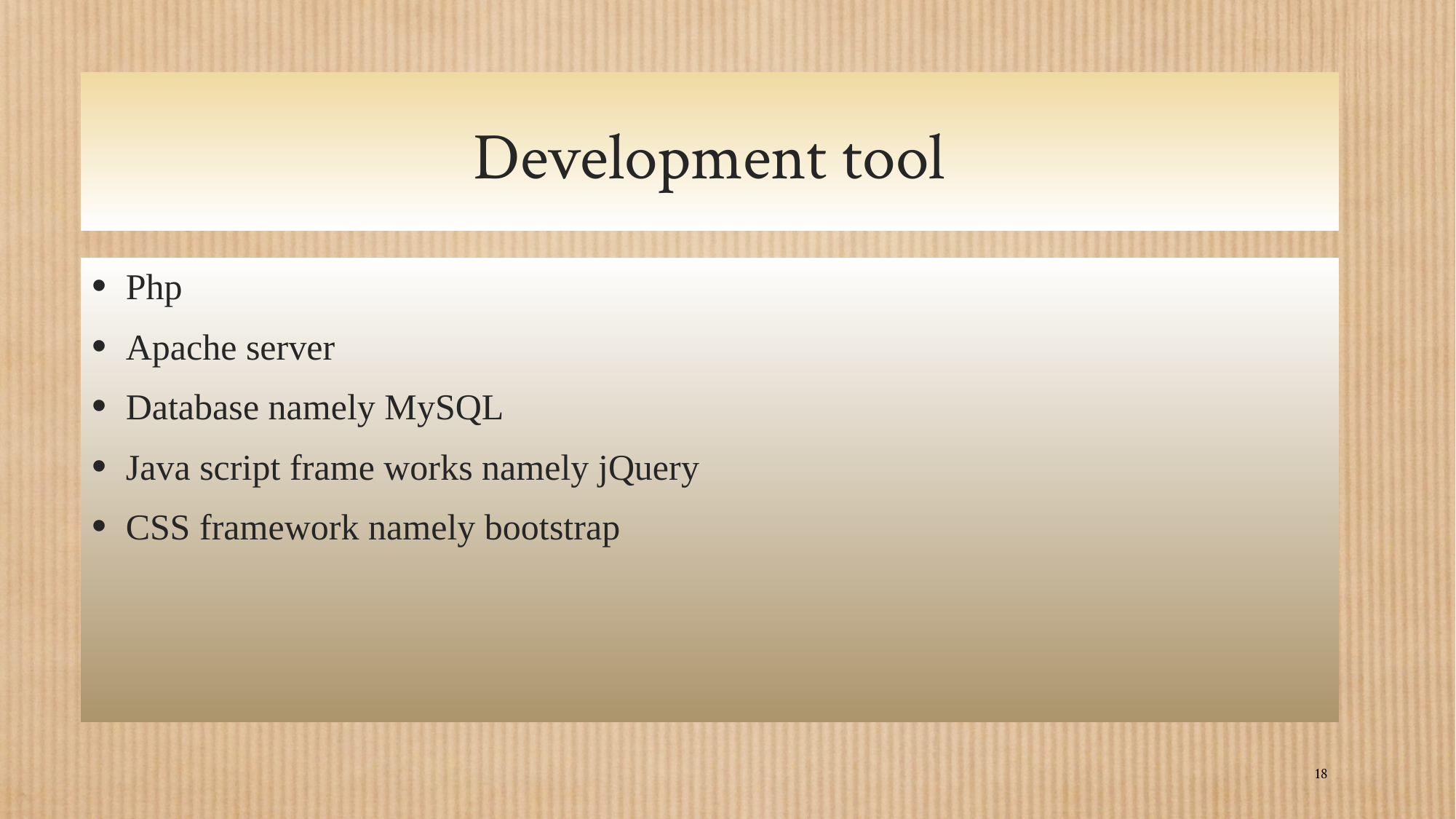

# Development tool
Php
Apache server
Database namely MySQL
Java script frame works namely jQuery
CSS framework namely bootstrap
18